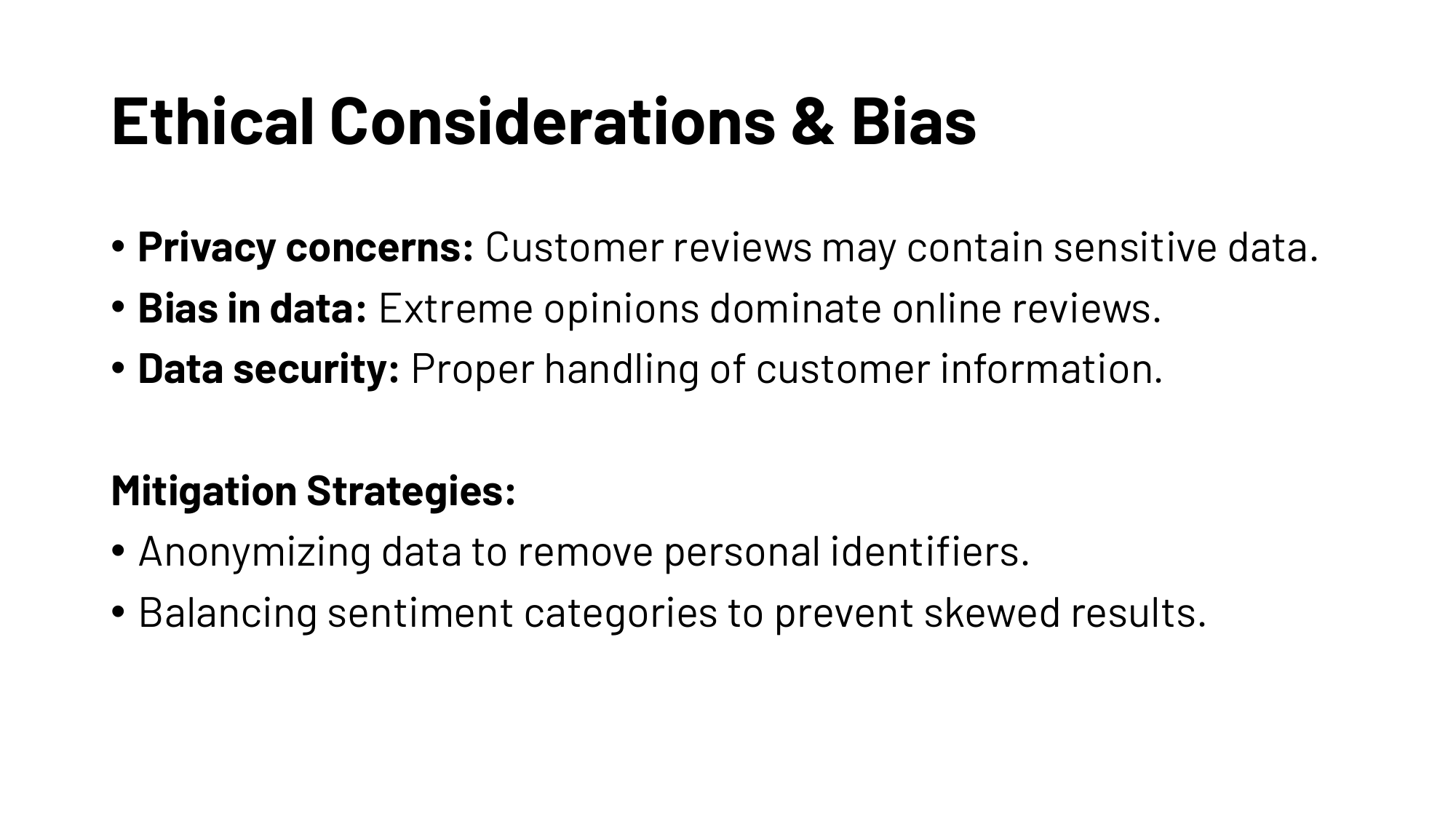

# Ethical Considerations & Bias
Privacy concerns: Customer reviews may contain sensitive data.
Bias in data: Extreme opinions dominate online reviews.
Data security: Proper handling of customer information.

Mitigation Strategies:
Anonymizing data to remove personal identifiers.
Balancing sentiment categories to prevent skewed results.